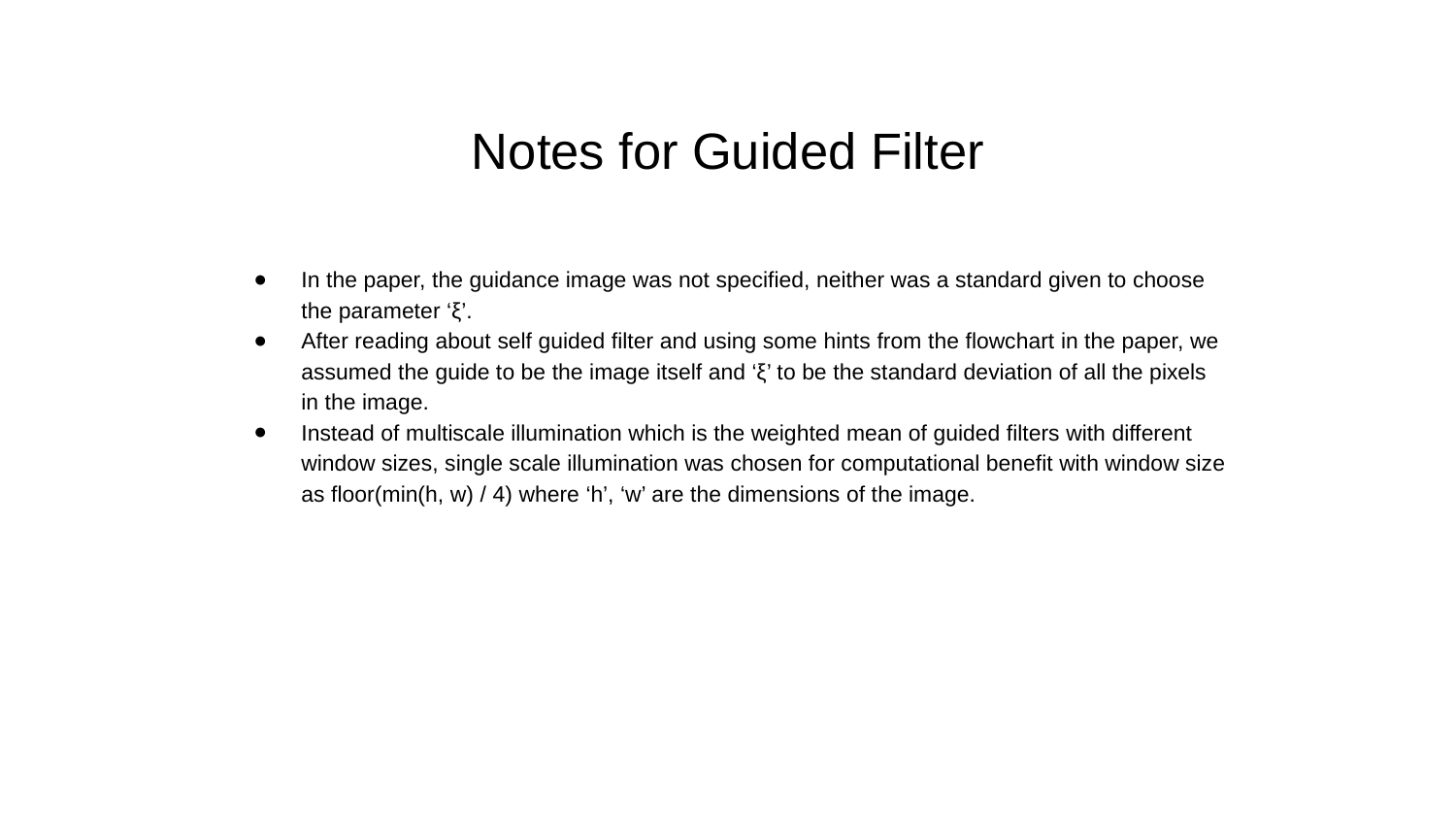

# Notes for Guided Filter
In the paper, the guidance image was not specified, neither was a standard given to choose the parameter ‘ξ’.
After reading about self guided filter and using some hints from the flowchart in the paper, we assumed the guide to be the image itself and ‘ξ’ to be the standard deviation of all the pixels in the image.
Instead of multiscale illumination which is the weighted mean of guided filters with different window sizes, single scale illumination was chosen for computational benefit with window size as floor(min(h, w) / 4) where ‘h’, ‘w’ are the dimensions of the image.